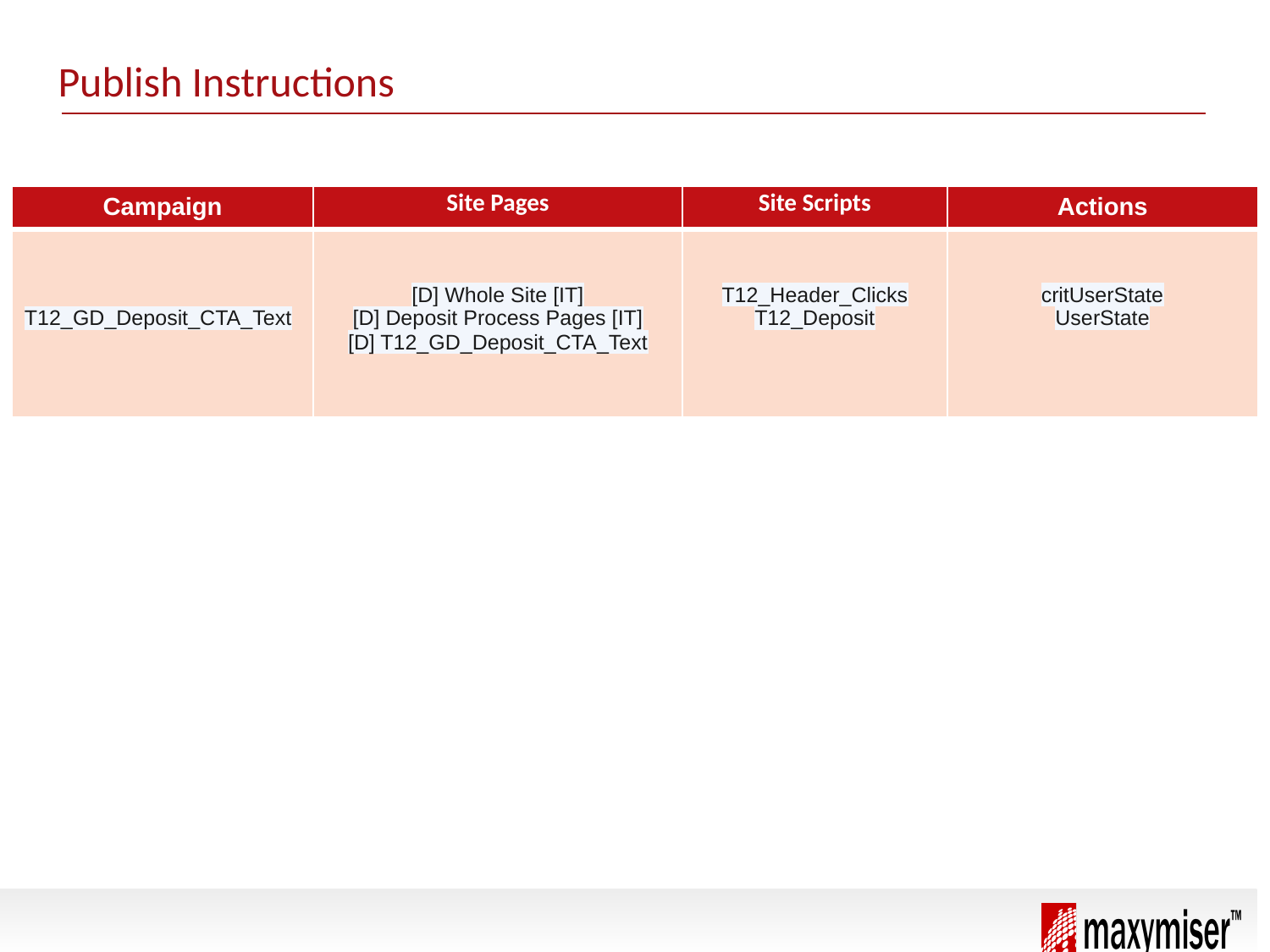

Publish Instructions
| Campaign | Site Pages | Site Scripts | Actions |
| --- | --- | --- | --- |
| T12\_GD\_Deposit\_CTA\_Text | [D] Whole Site [IT] [D] Deposit Process Pages [IT] [D] T12\_GD\_Deposit\_CTA\_Text | T12\_Header\_Clicks T12\_Deposit | critUserState UserState |